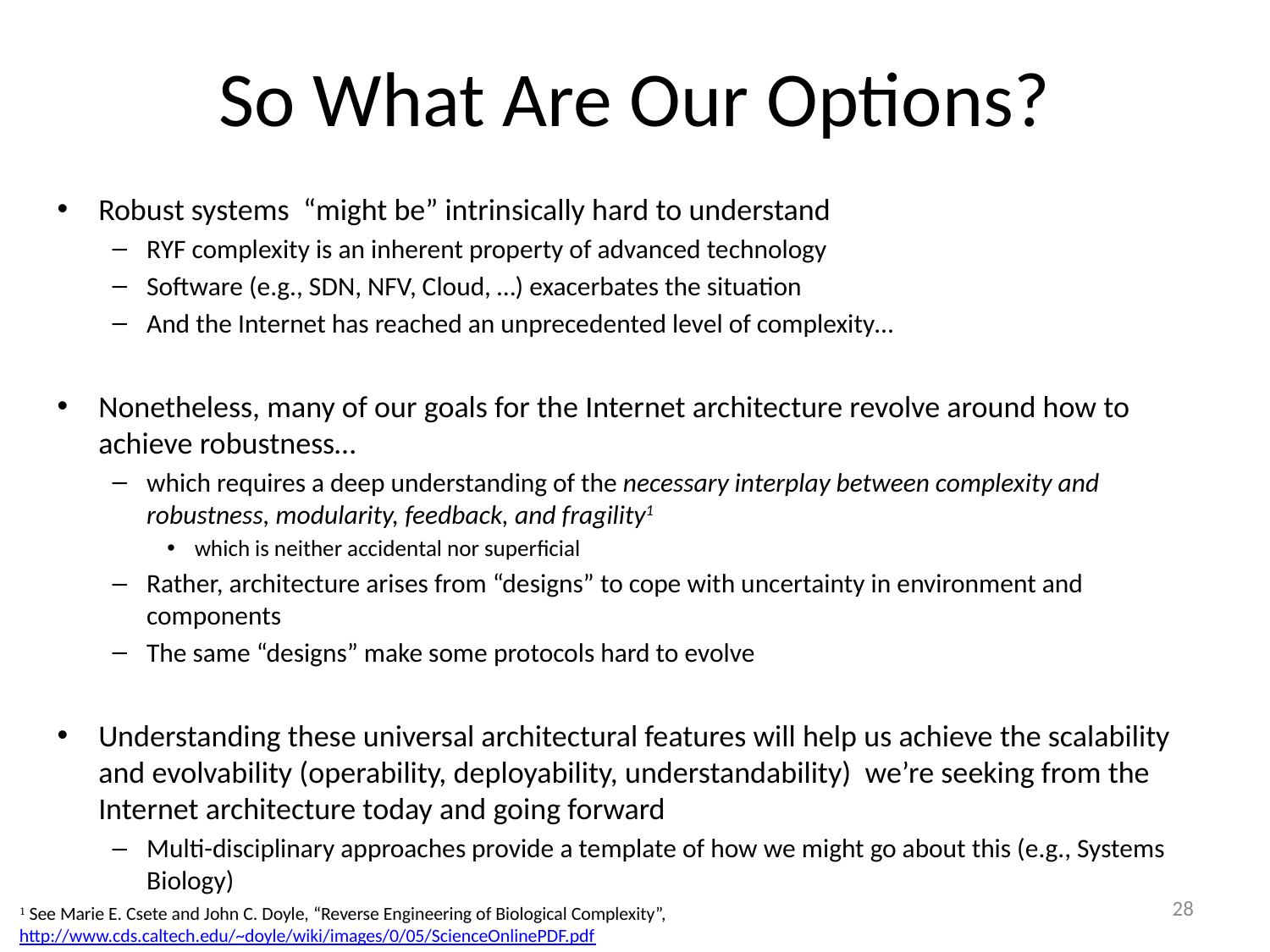

# So What Are Our Options?
Robust systems  “might be” intrinsically hard to understand
RYF complexity is an inherent property of advanced technology
Software (e.g., SDN, NFV, Cloud, …) exacerbates the situation
And the Internet has reached an unprecedented level of complexity…

Nonetheless, many of our goals for the Internet architecture revolve around how to achieve robustness…
which requires a deep understanding of the necessary interplay between complexity and robustness, modularity, feedback, and fragility1
which is neither accidental nor superficial
Rather, architecture arises from “designs” to cope with uncertainty in environment and components
The same “designs” make some protocols hard to evolve

Understanding these universal architectural features will help us achieve the scalability and evolvability (operability, deployability, understandability)  we’re seeking from the Internet architecture today and going forward
Multi-disciplinary approaches provide a template of how we might go about this (e.g., Systems Biology)

28
1 See Marie E. Csete and John C. Doyle, “Reverse Engineering of Biological Complexity”,
http://www.cds.caltech.edu/~doyle/wiki/images/0/05/ScienceOnlinePDF.pdf